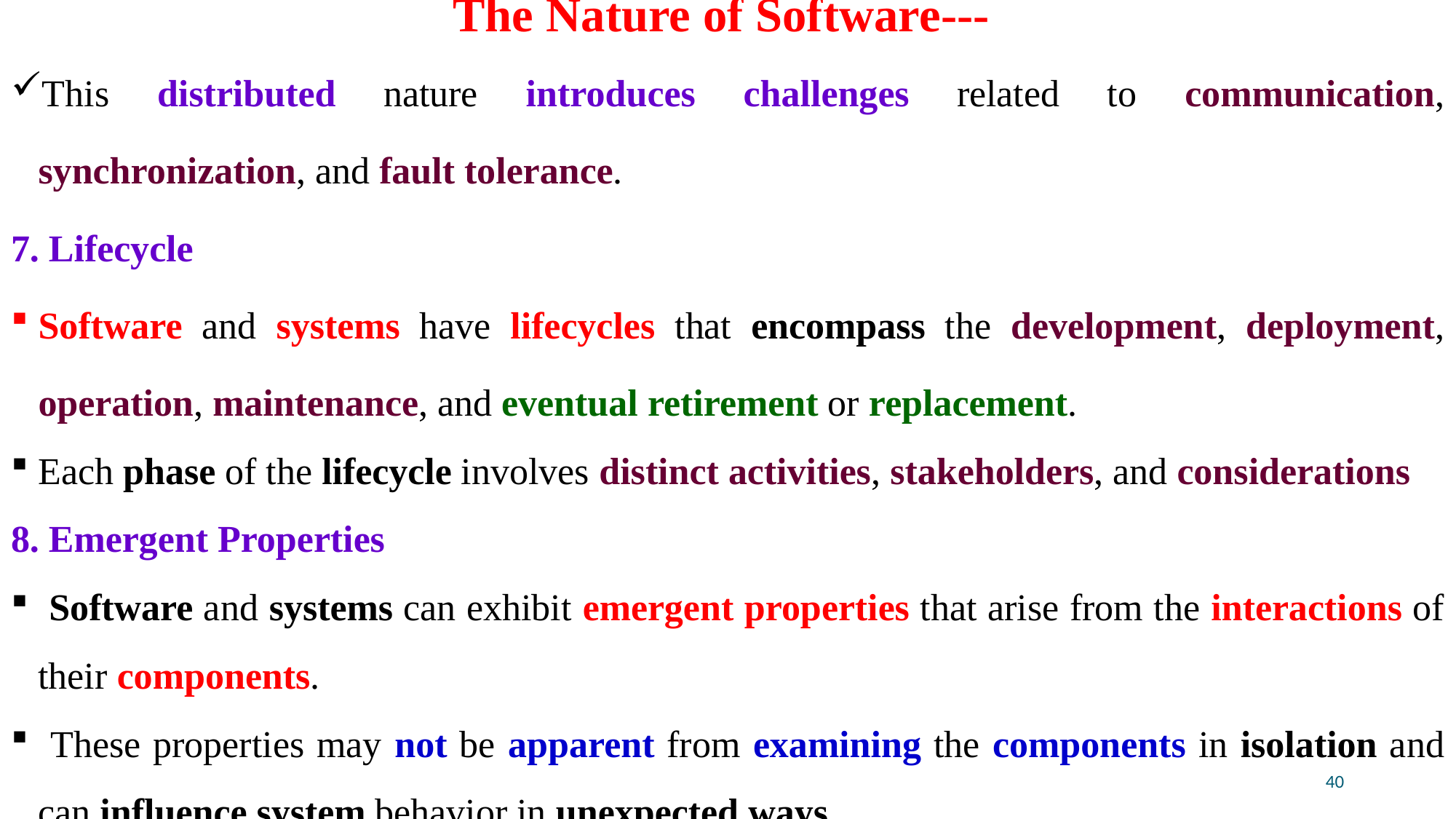

# The Nature of Software---
This distributed nature introduces challenges related to communication, synchronization, and fault tolerance.
7. Lifecycle
Software and systems have lifecycles that encompass the development, deployment, operation, maintenance, and eventual retirement or replacement.
Each phase of the lifecycle involves distinct activities, stakeholders, and considerations
8. Emergent Properties
 Software and systems can exhibit emergent properties that arise from the interactions of their components.
 These properties may not be apparent from examining the components in isolation and can influence system behavior in unexpected ways.

40